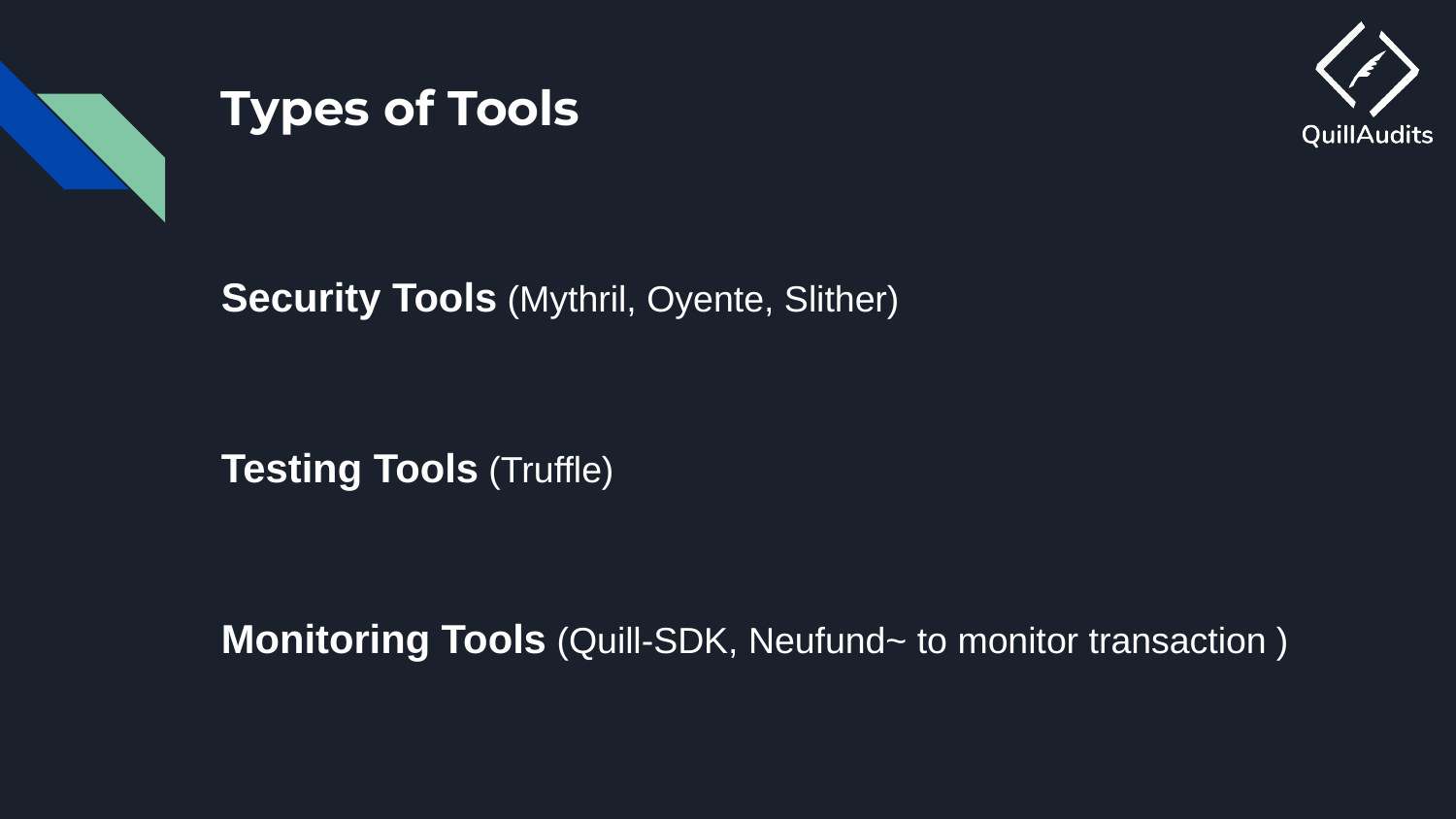

# Types of Tools
Security Tools (Mythril, Oyente, Slither)

Testing Tools (Truffle)

Monitoring Tools (Quill-SDK, Neufund~ to monitor transaction )